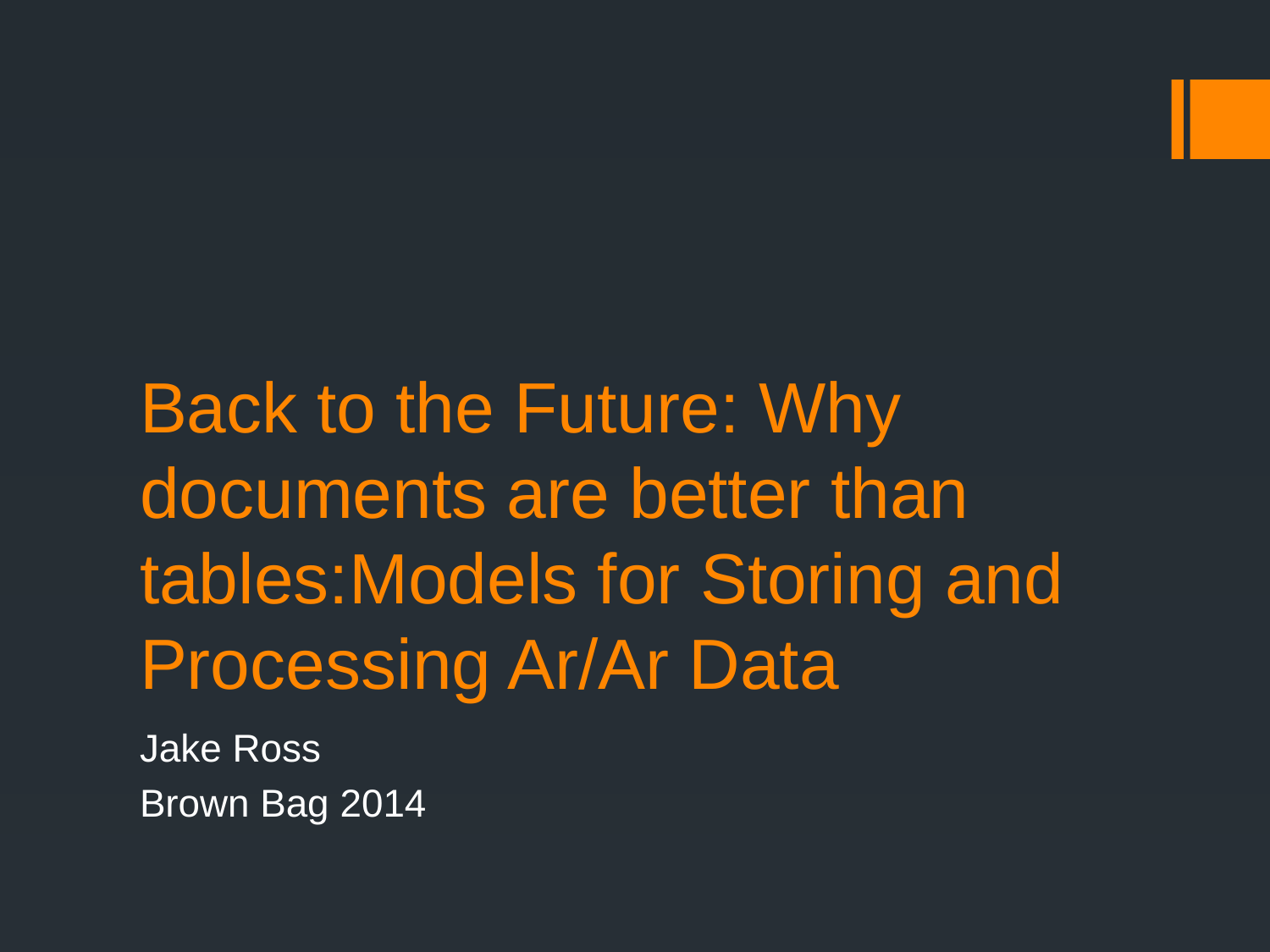

# Back to the Future: Why documents are better than tables:Models for Storing and Processing Ar/Ar Data
Jake Ross
Brown Bag 2014